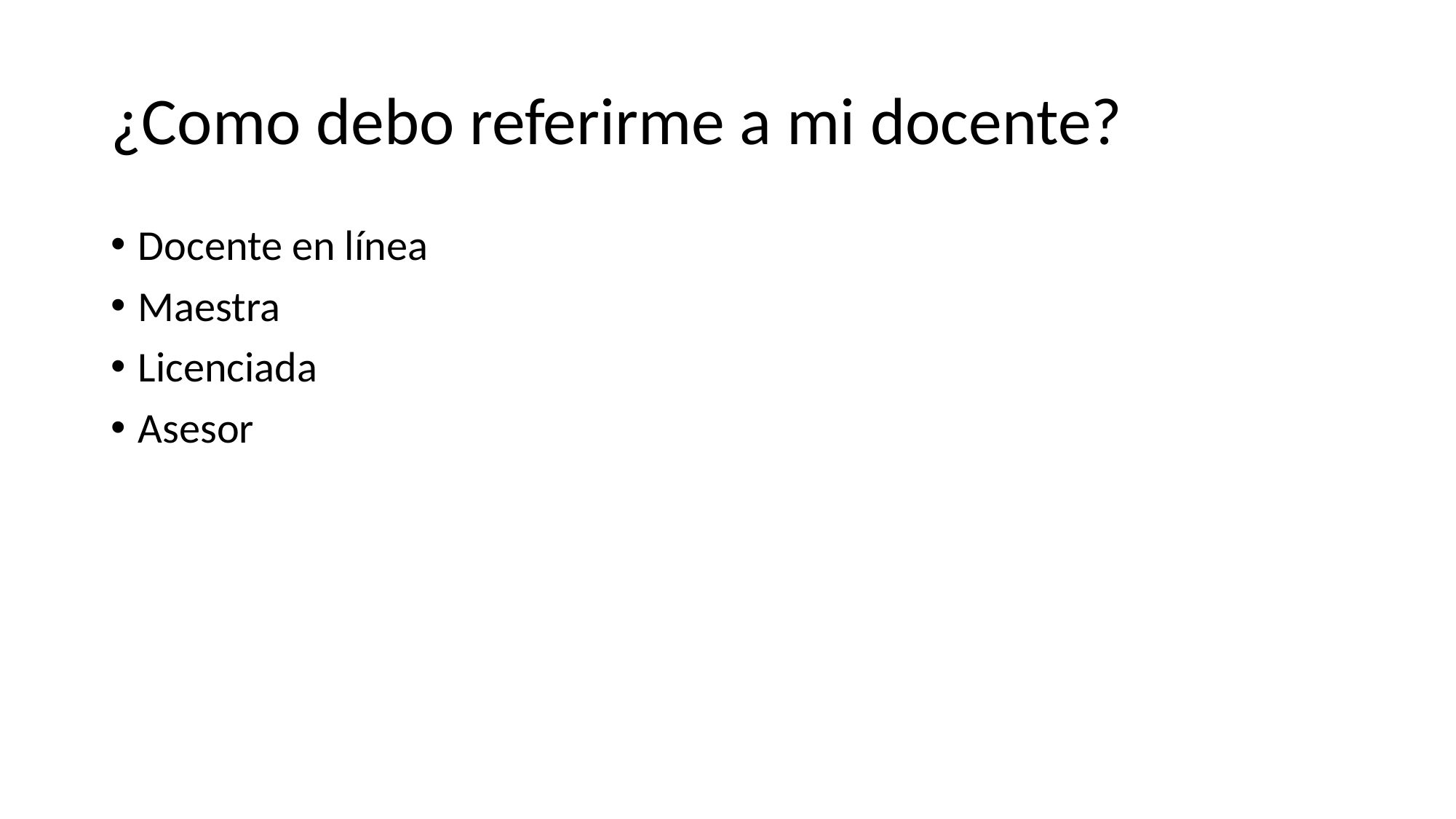

# ¿Como debo referirme a mi docente?
Docente en línea
Maestra
Licenciada
Asesor